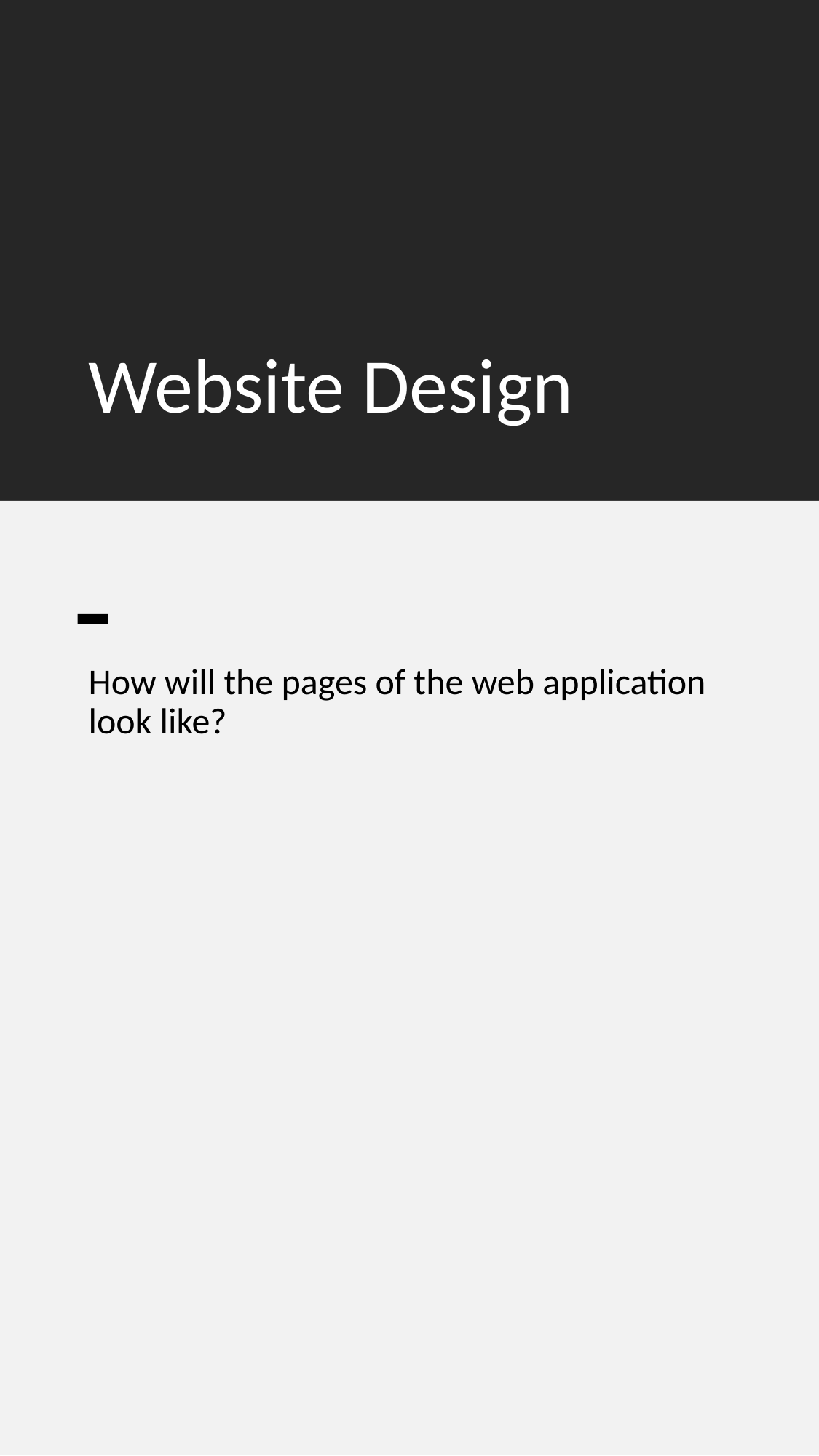

# Website Design

How will the pages of the web application look like?